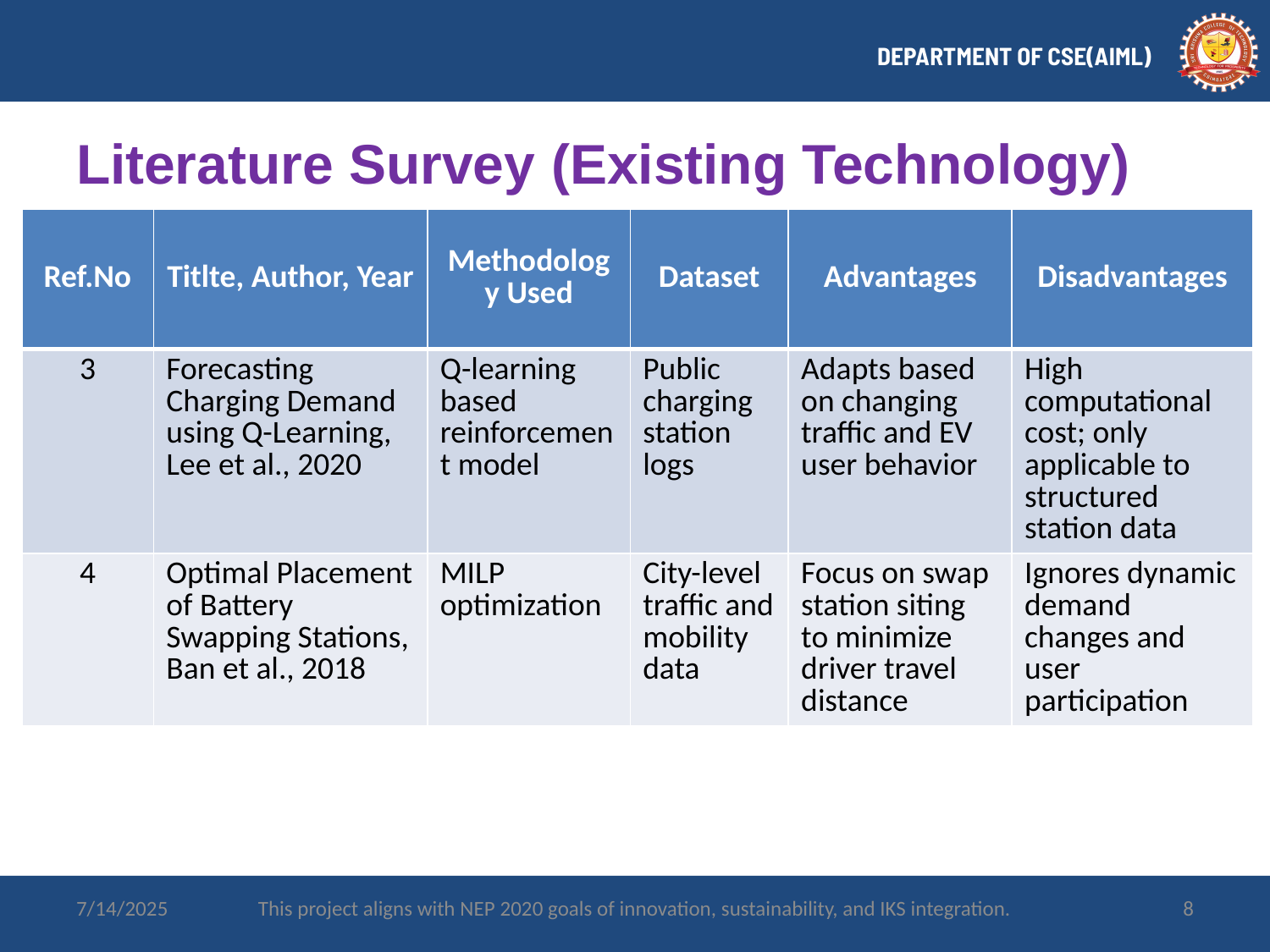

DEPARTMENT OF CSE(AIML)

# Literature Survey (Existing Technology)
| Ref.No | Titlte, Author, Year | Methodology Used | Dataset | Advantages | Disadvantages |
| --- | --- | --- | --- | --- | --- |
| 3 | Forecasting Charging Demand using Q-Learning, Lee et al., 2020 | Q-learning based reinforcement model | Public charging station logs | Adapts based on changing traffic and EV user behavior | High computational cost; only applicable to structured station data |
| 4 | Optimal Placement of Battery Swapping Stations, Ban et al., 2018 | MILP optimization | City-level traffic and mobility data | Focus on swap station siting to minimize driver travel distance | Ignores dynamic demand changes and user participation |
7/14/2025
This project aligns with NEP 2020 goals of innovation, sustainability, and IKS integration.
8